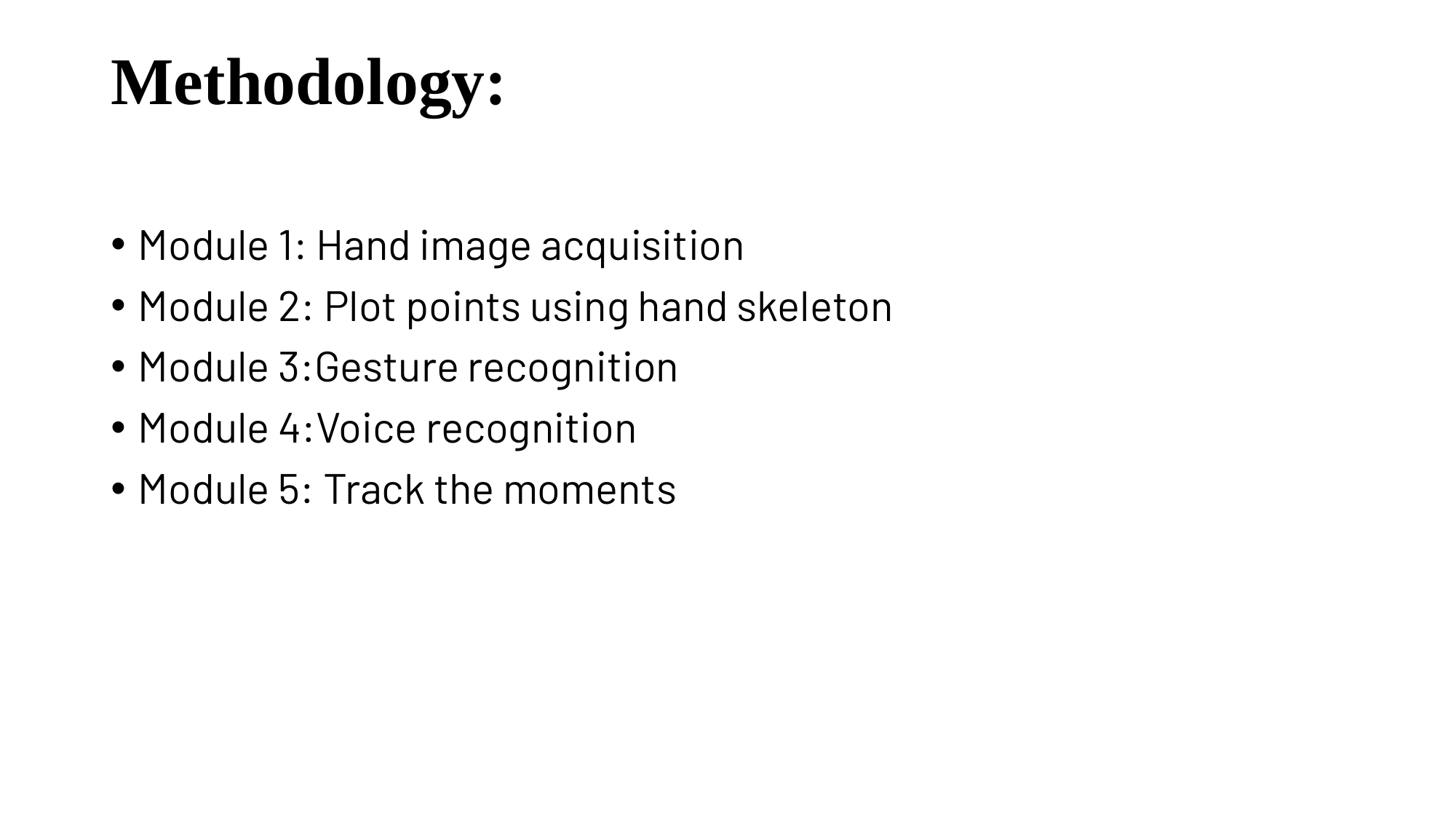

# Methodology:
Module 1: Hand image acquisition
Module 2: Plot points using hand skeleton
Module 3:Gesture recognition
Module 4:Voice recognition
Module 5: Track the moments